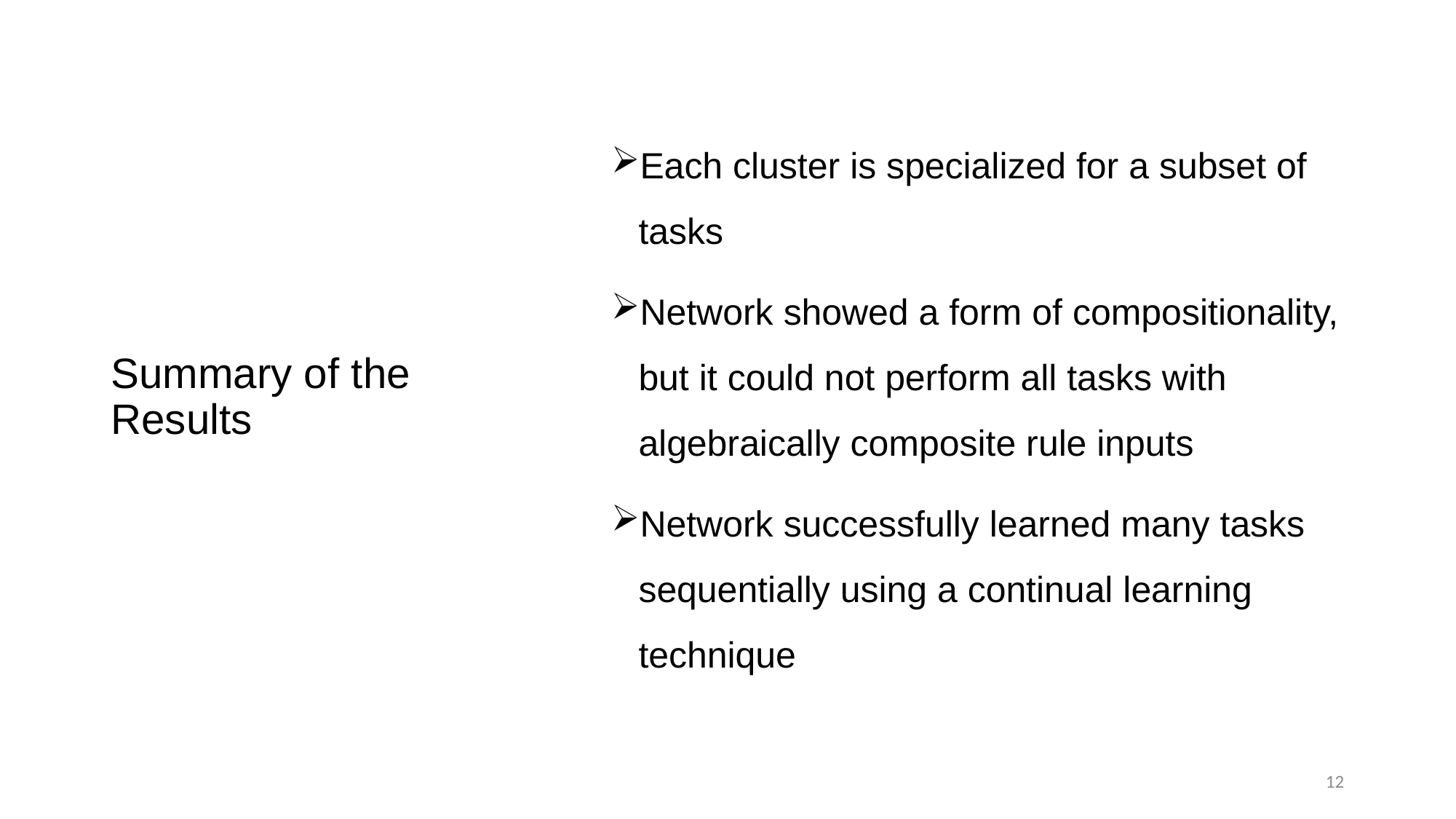

# Summary of the Results
Each cluster is specialized for a subset of tasks
Network showed a form of compositionality, but it could not perform all tasks with algebraically composite rule inputs
Network successfully learned many tasks sequentially using a continual learning technique
12